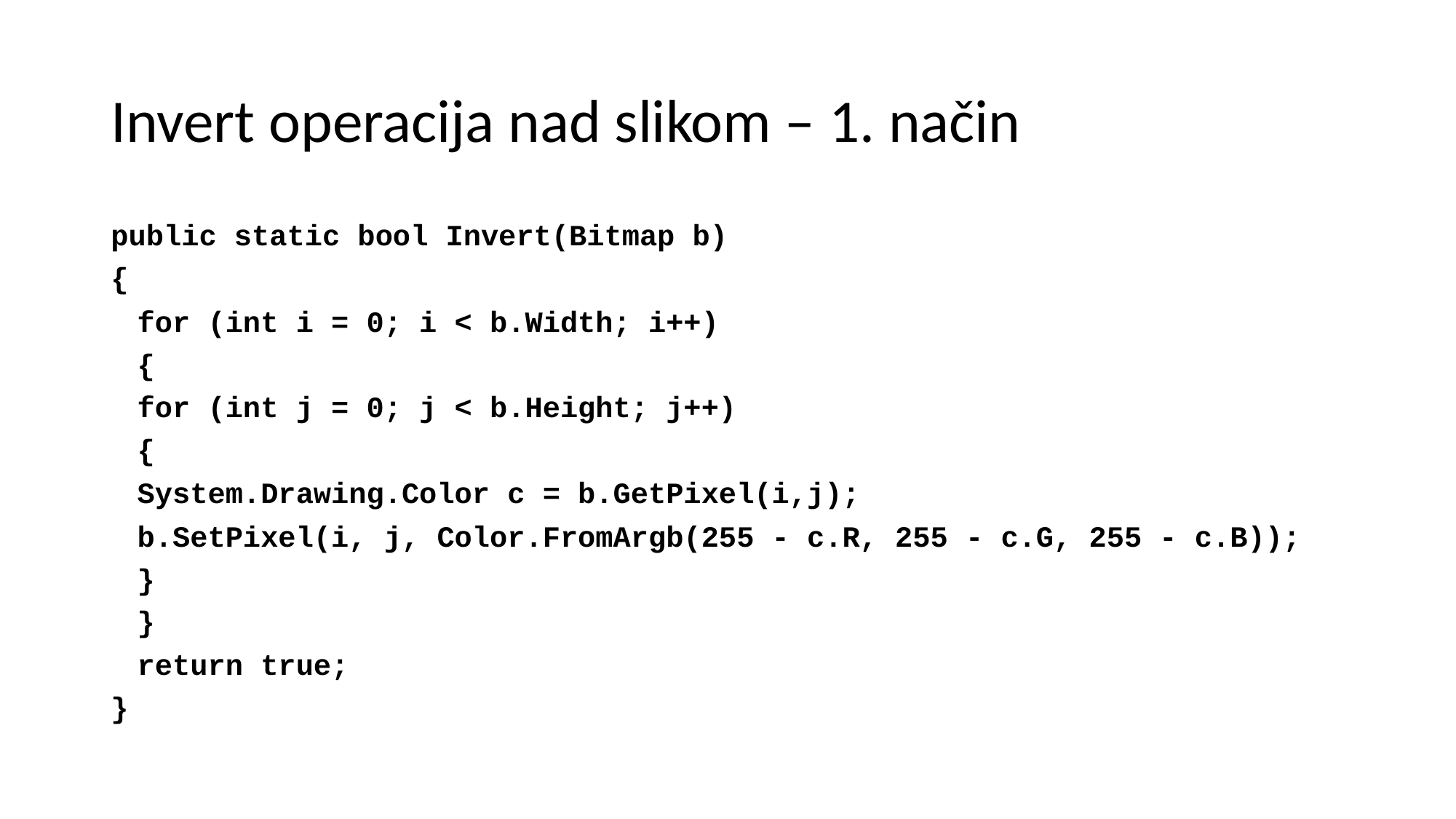

# Invert operacija nad slikom – 1. način
public static bool Invert(Bitmap b)
{
	for (int i = 0; i < b.Width; i++)
	{
		for (int j = 0; j < b.Height; j++)
		{
			System.Drawing.Color c = b.GetPixel(i,j);
			b.SetPixel(i, j, Color.FromArgb(255 - c.R, 255 - c.G, 255 - c.B));
		}
	}
	return true;
}